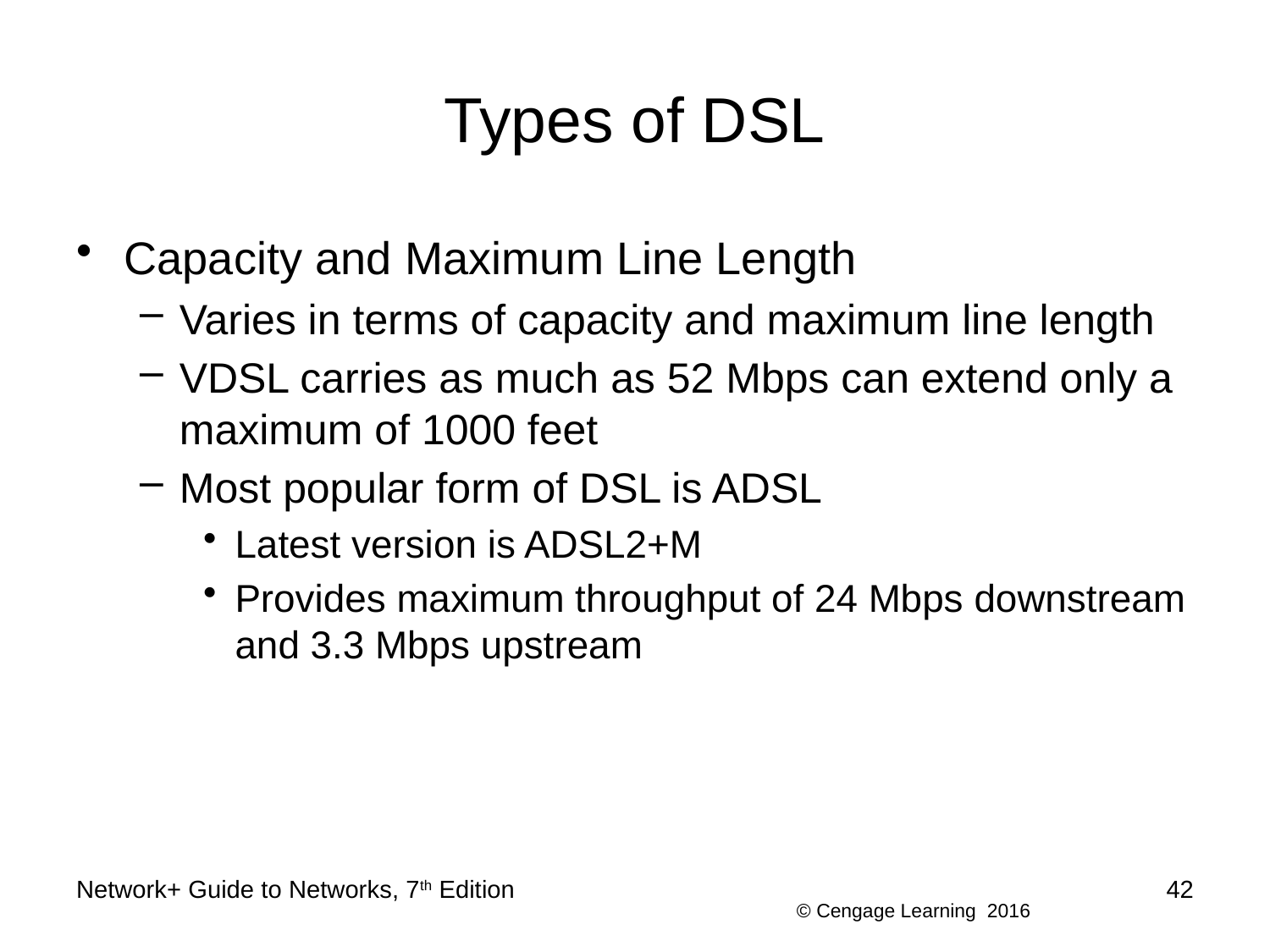

# Types of DSL
Capacity and Maximum Line Length
Varies in terms of capacity and maximum line length
VDSL carries as much as 52 Mbps can extend only a maximum of 1000 feet
Most popular form of DSL is ADSL
Latest version is ADSL2+M
Provides maximum throughput of 24 Mbps downstream and 3.3 Mbps upstream

Network+ Guide to Networks, 7th Edition
42